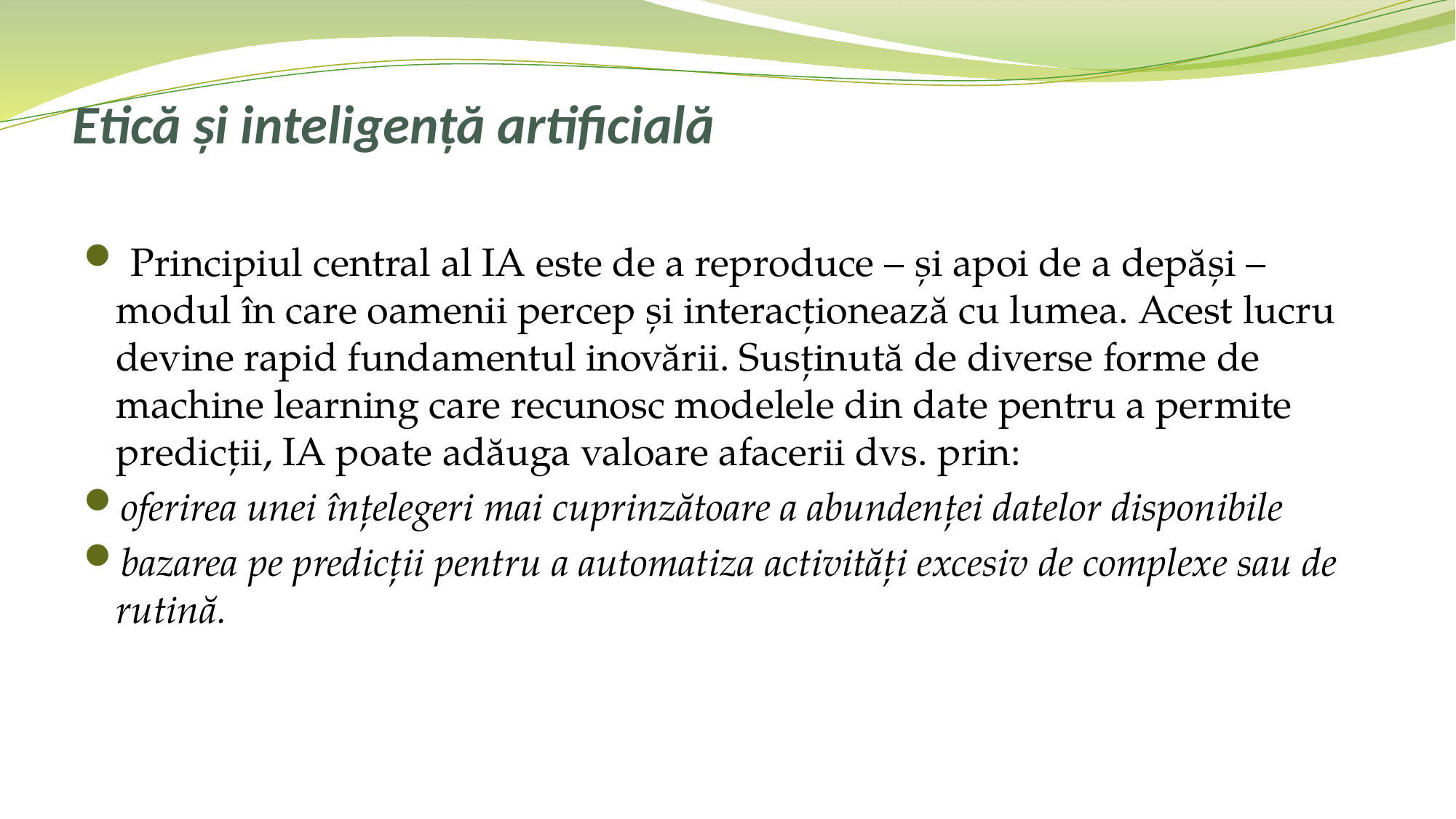

# Etică și inteligență artificială
 Principiul central al IA este de a reproduce – şi apoi de a depăşi – modul în care oamenii percep şi interacţionează cu lumea. Acest lucru devine rapid fundamentul inovării. Susţinută de diverse forme de machine learning care recunosc modelele din date pentru a permite predicţii, IA poate adăuga valoare afacerii dvs. prin:
oferirea unei înţelegeri mai cuprinzătoare a abundenţei datelor disponibile
bazarea pe predicţii pentru a automatiza activităţi excesiv de complexe sau de rutină.